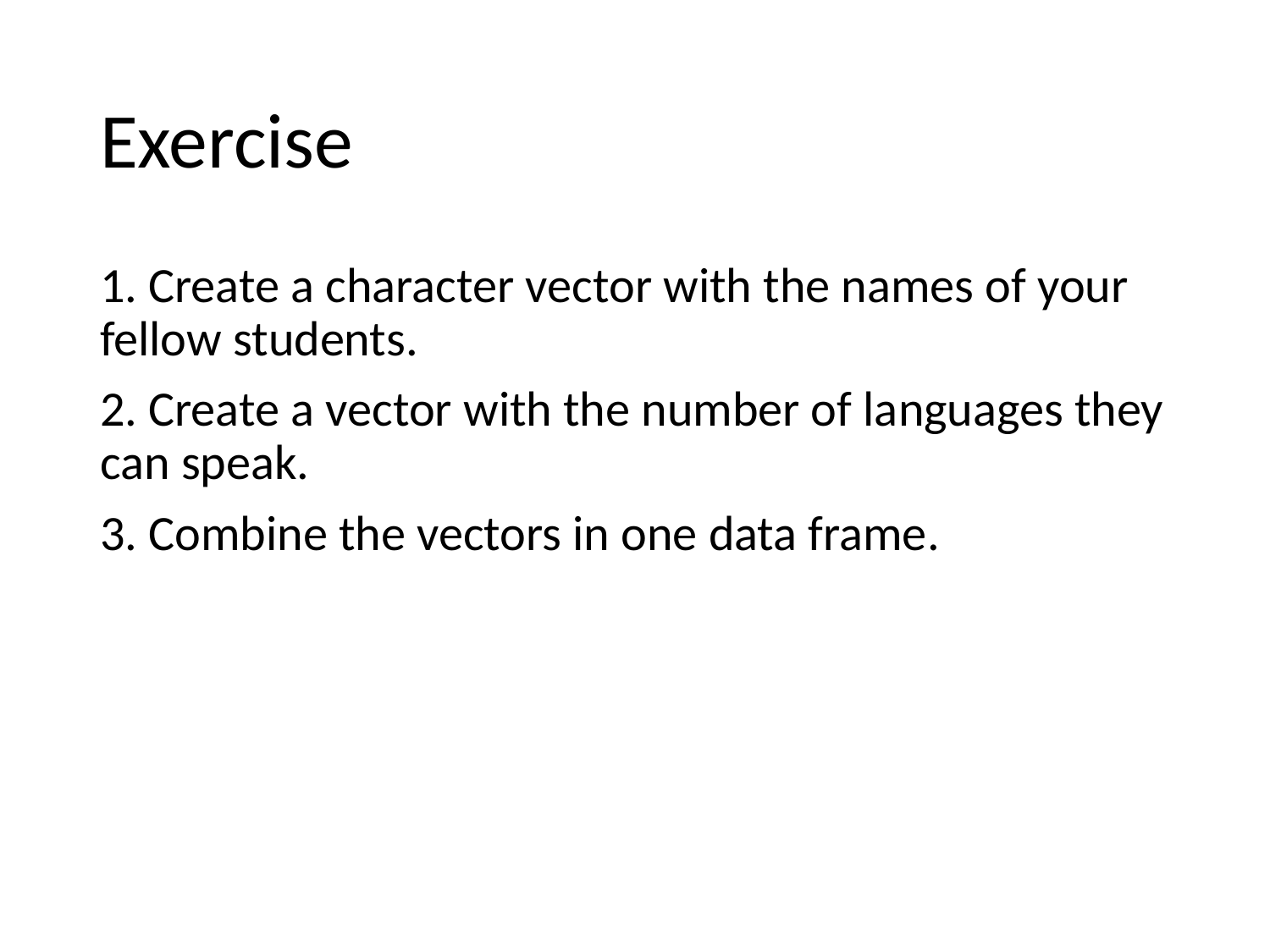

# Exercise
1. Create a character vector with the names of your fellow students.
2. Create a vector with the number of languages they can speak.
3. Combine the vectors in one data frame.